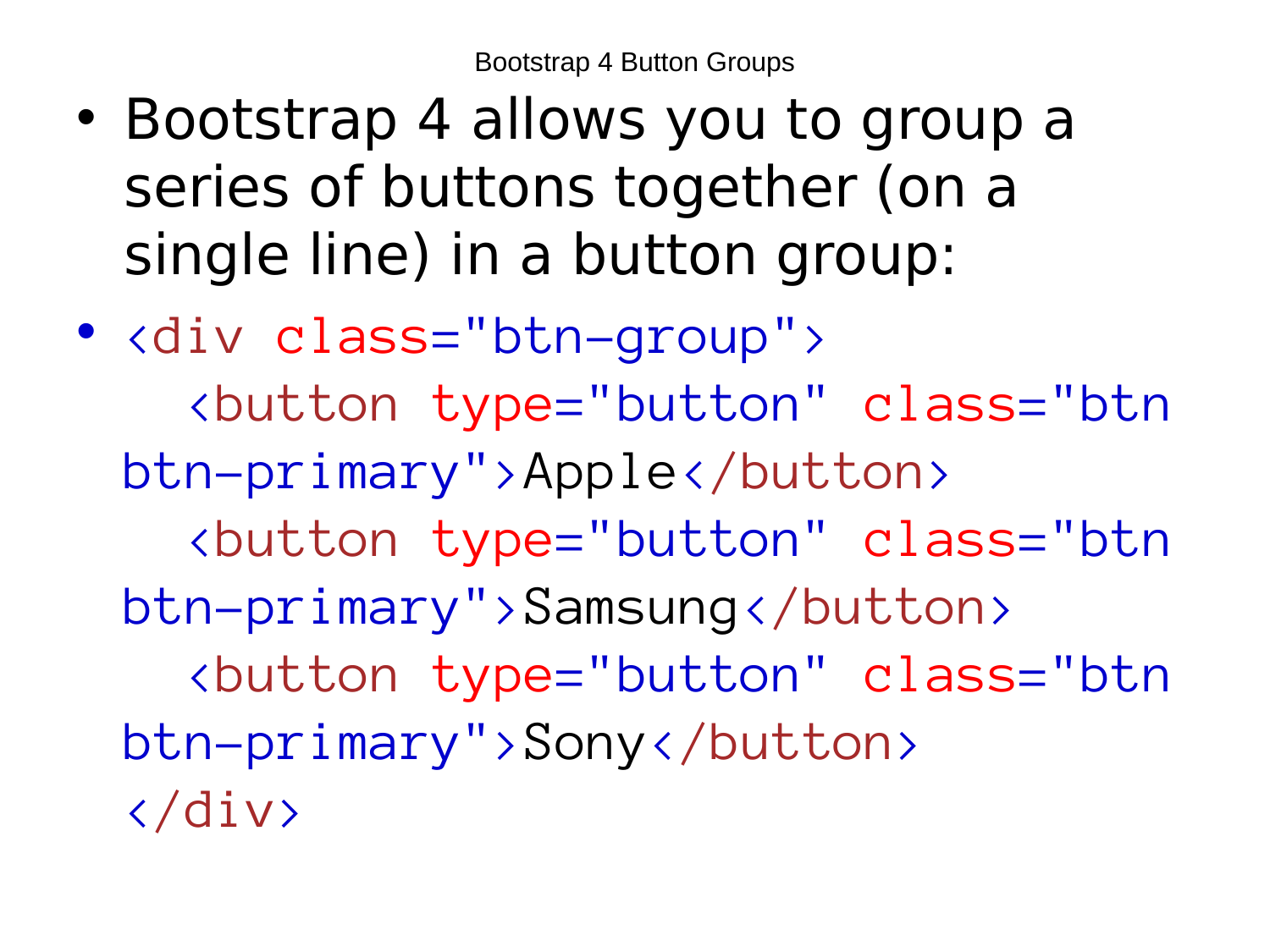

# Bootstrap 4 Button Groups
Bootstrap 4 allows you to group a series of buttons together (on a single line) in a button group:
<div class="btn-group">
  <button type="button" class="btn btn-primary">Apple</button>
  <button type="button" class="btn btn-primary">Samsung</button>
  <button type="button" class="btn btn-primary">Sony</button>
</div>